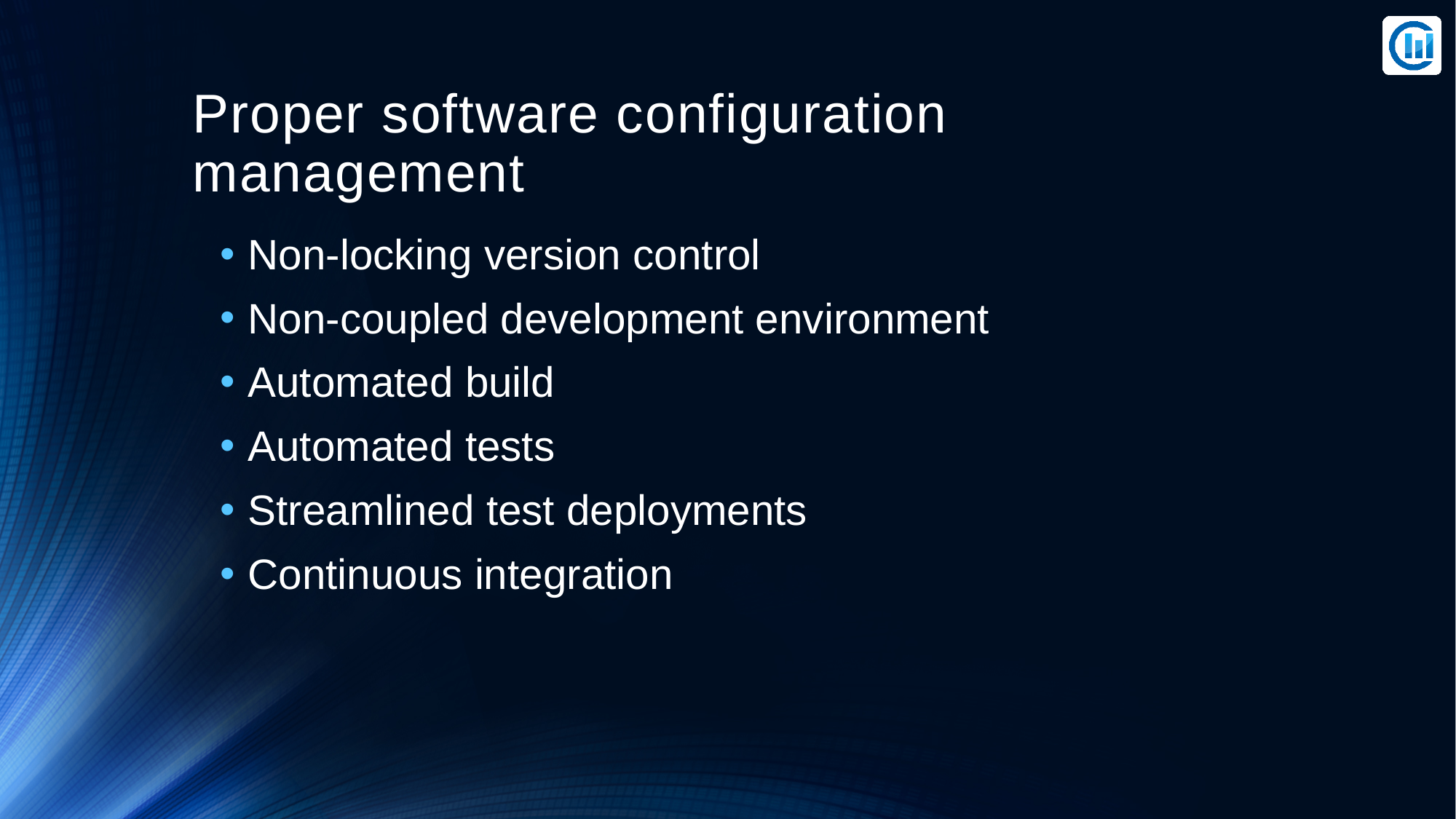

# Proper software configuration management
Non-locking version control
Non-coupled development environment
Automated build
Automated tests
Streamlined test deployments
Continuous integration